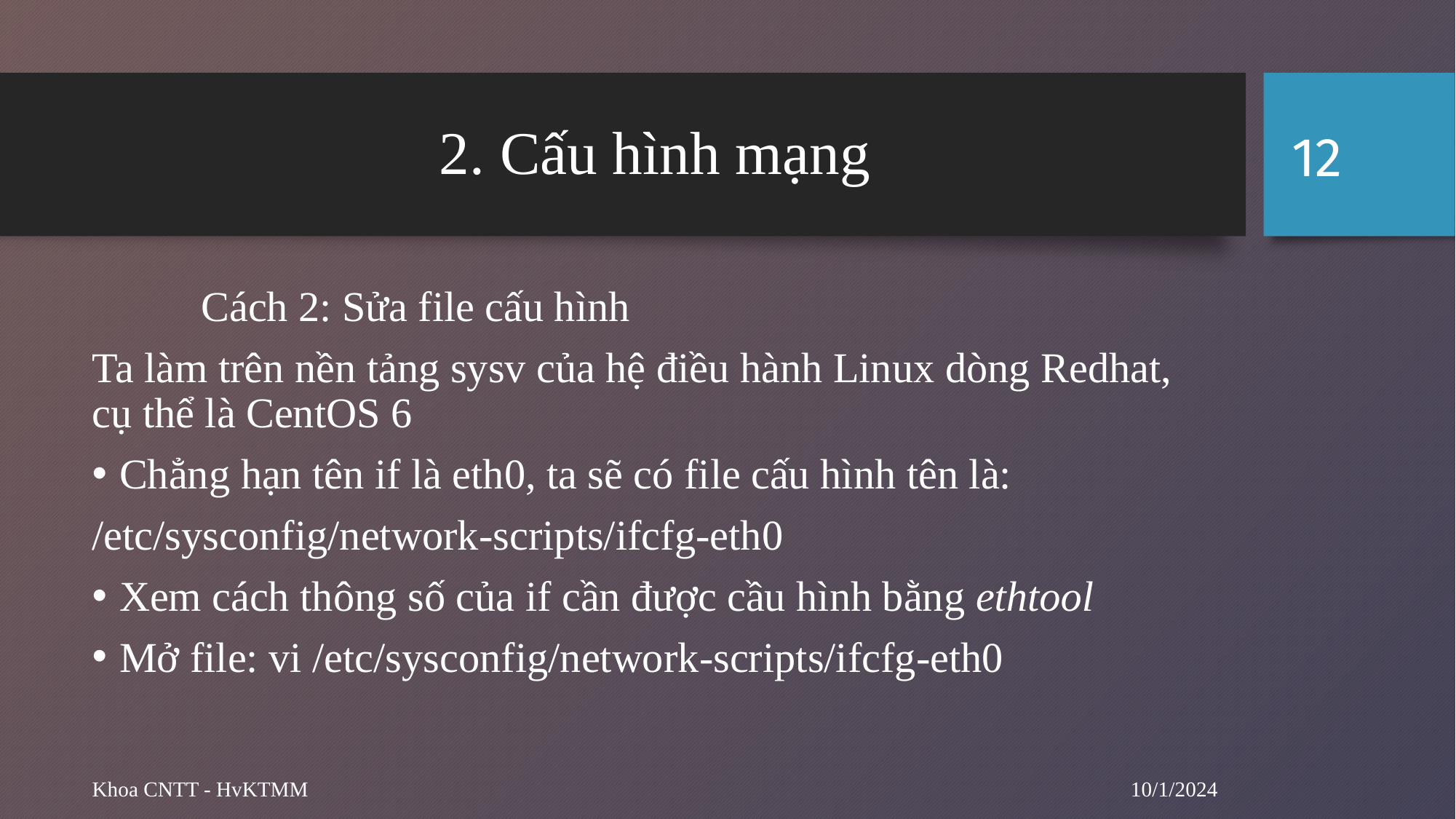

12
# 2. Cấu hình mạng
	Cách 2: Sửa file cấu hình
Ta làm trên nền tảng sysv của hệ điều hành Linux dòng Redhat, cụ thể là CentOS 6
Chẳng hạn tên if là eth0, ta sẽ có file cấu hình tên là:
/etc/sysconfig/network-scripts/ifcfg-eth0
Xem cách thông số của if cần được cầu hình bằng ethtool
Mở file: vi /etc/sysconfig/network-scripts/ifcfg-eth0

10/1/2024
Khoa CNTT - HvKTMM